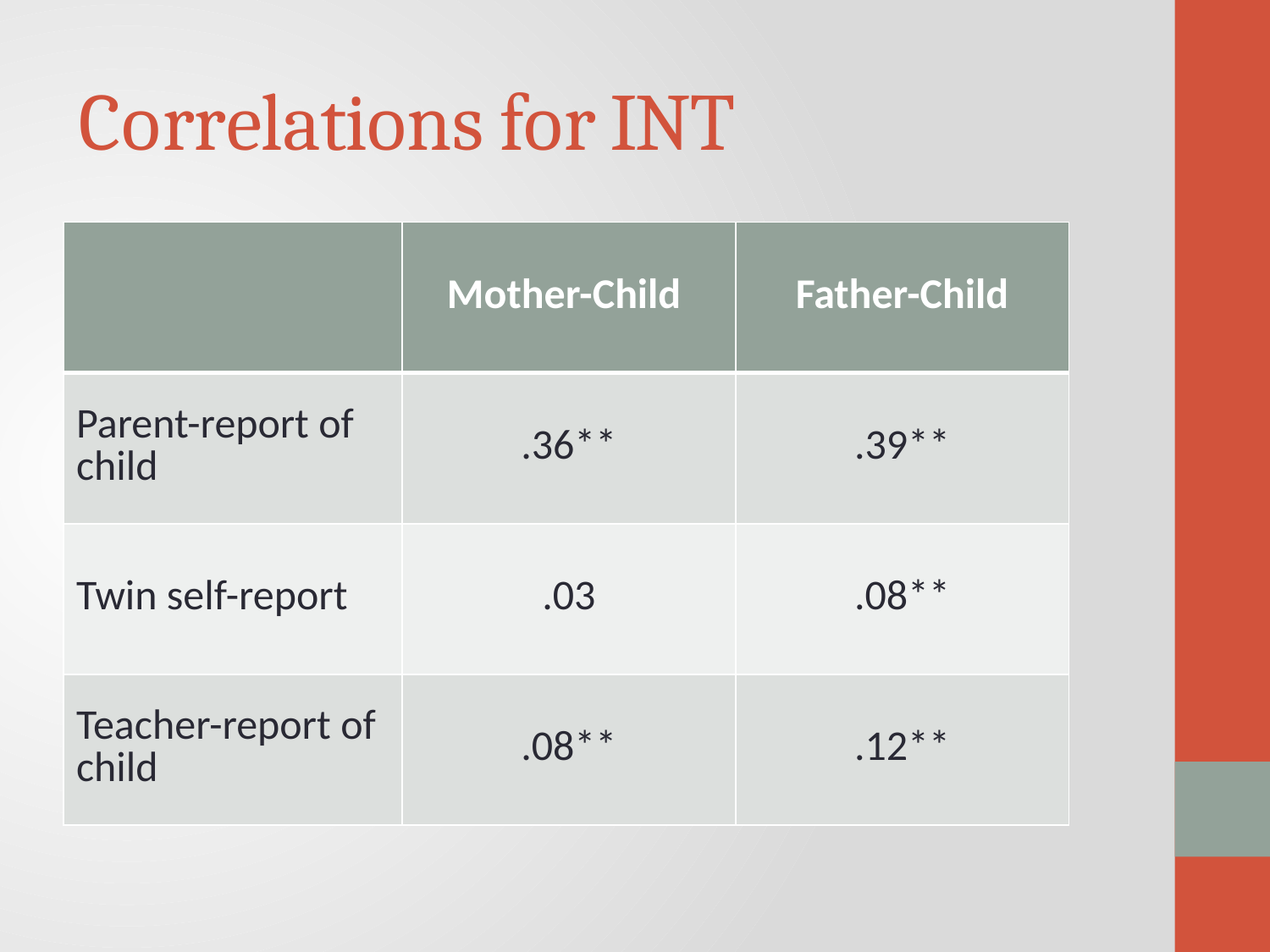

# Correlations for INT
|  | Mother-Child | Father-Child |
| --- | --- | --- |
| Parent-report of child | .36\*\* | .39\*\* |
| Twin self-report | .03 | .08\*\* |
| Teacher-report of child | .08\*\* | .12\*\* |